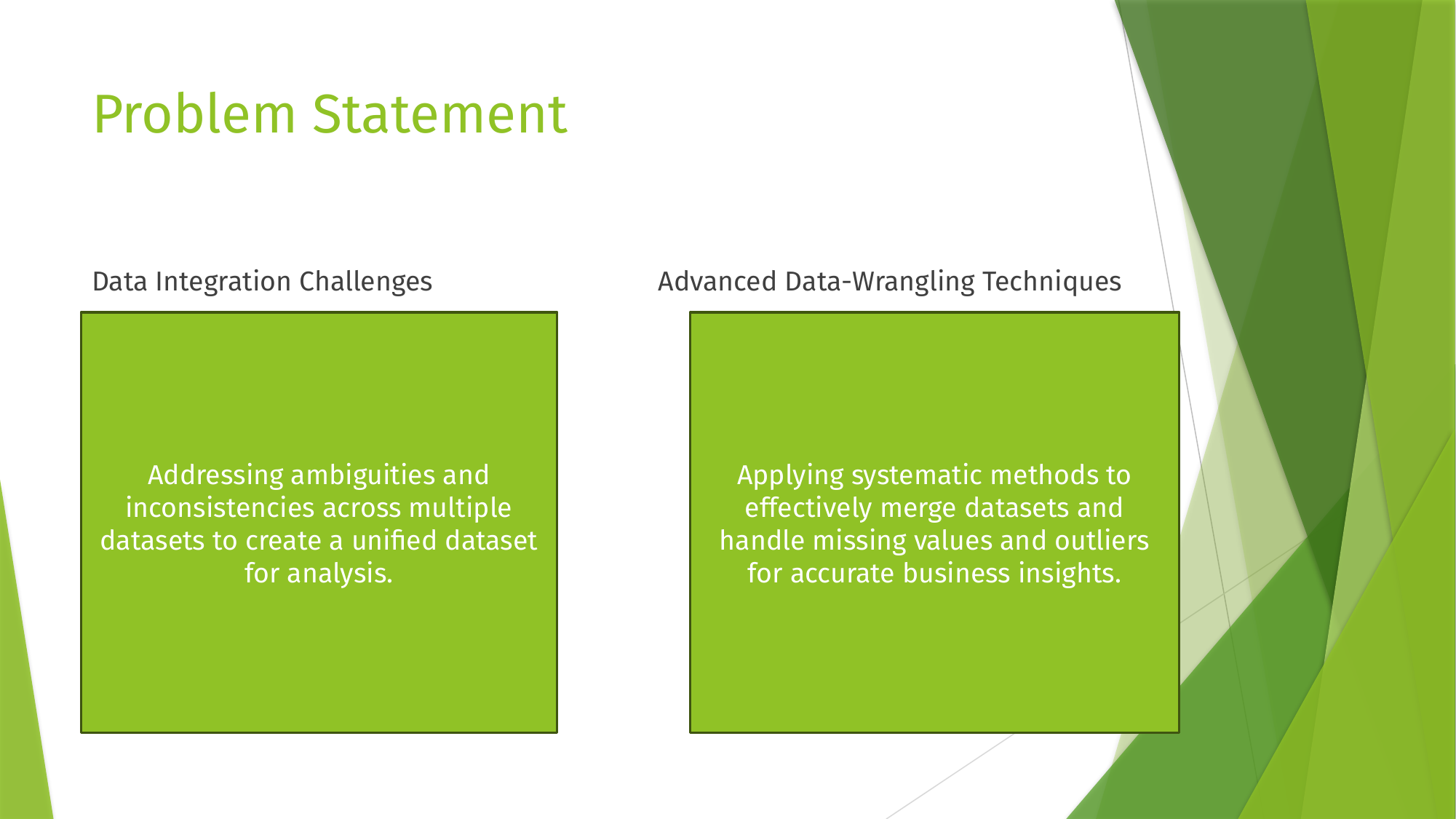

# Problem Statement
Data Integration Challenges                               Advanced Data-Wrangling Techniques
Addressing ambiguities and inconsistencies across multiple datasets to create a unified dataset for analysis.
Applying systematic methods to effectively merge datasets and handle missing values and outliers for accurate business insights.